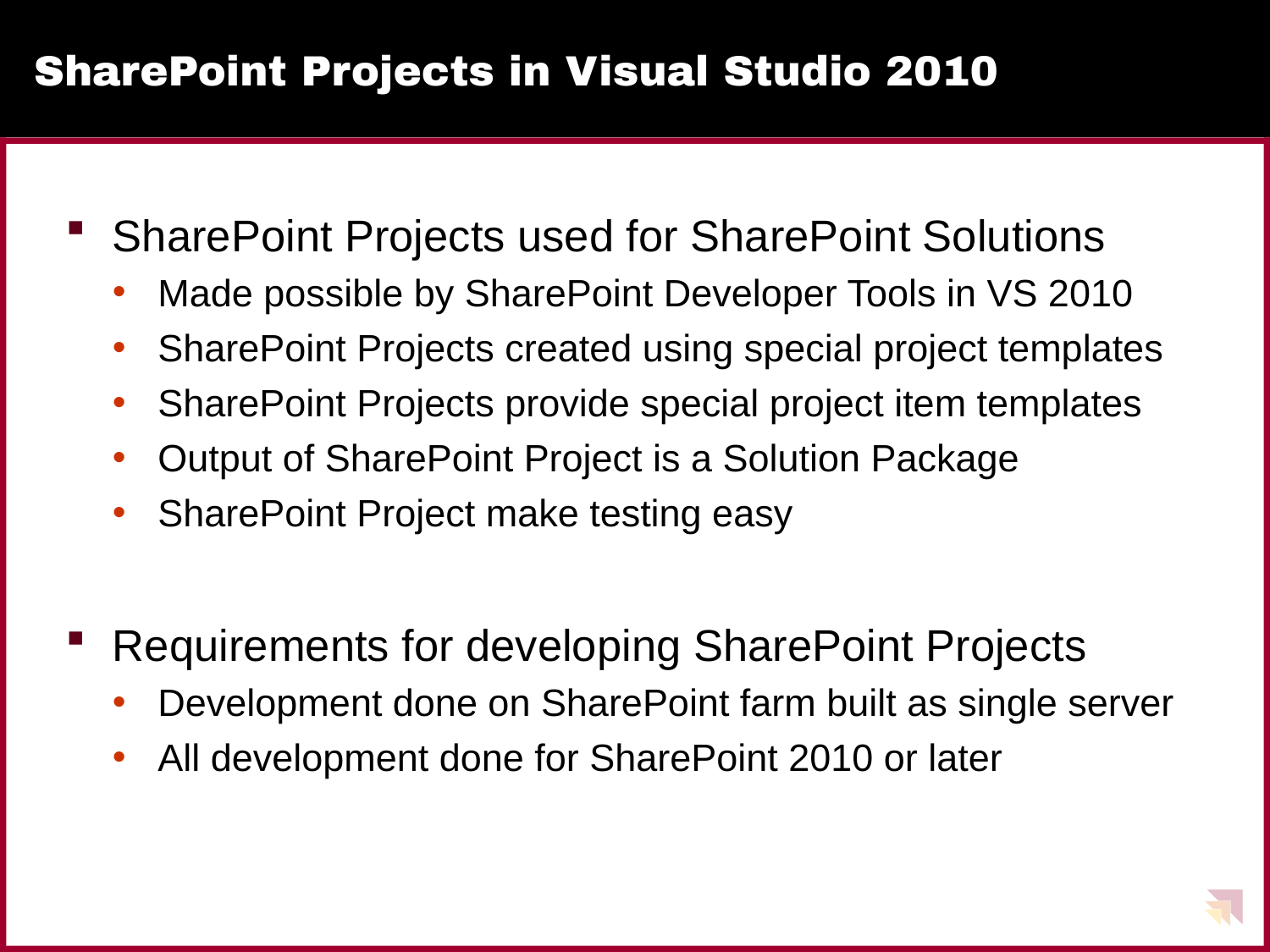

# SharePoint Projects in Visual Studio 2010
SharePoint Projects used for SharePoint Solutions
Made possible by SharePoint Developer Tools in VS 2010
SharePoint Projects created using special project templates
SharePoint Projects provide special project item templates
Output of SharePoint Project is a Solution Package
SharePoint Project make testing easy

Requirements for developing SharePoint Projects
Development done on SharePoint farm built as single server
All development done for SharePoint 2010 or later